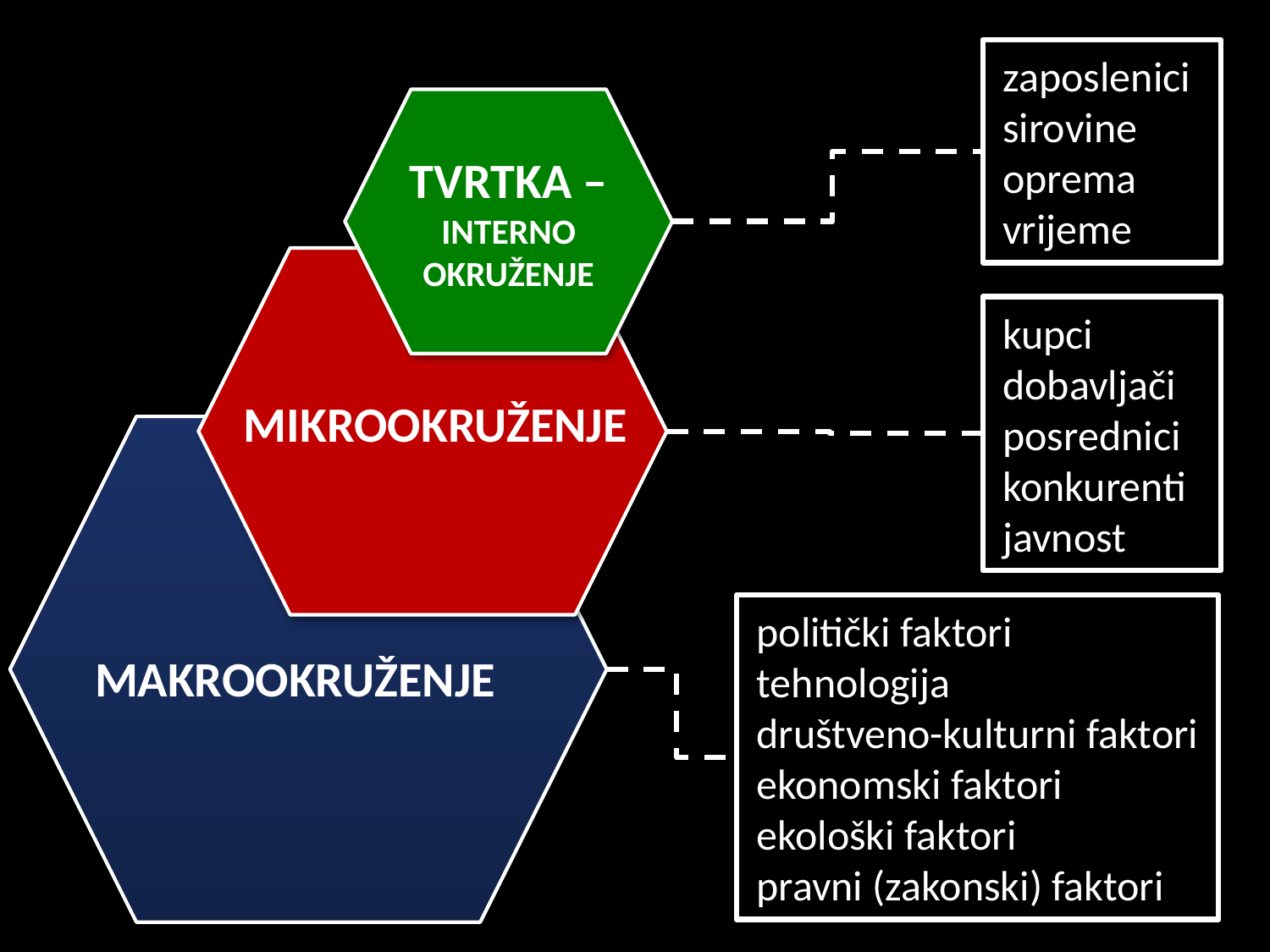

zaposlenici
sirovine
oprema
vrijeme
TVRTKA – INTERNO OKRUŽENJE

kupci
dobavljači
posrednici
konkurenti
javnost
MIKROOKRUŽENJE

politički faktori
tehnologija
društveno-kulturni faktori
ekonomski faktori
ekološki faktori
pravni (zakonski) faktori
MAKROOKRUŽENJE